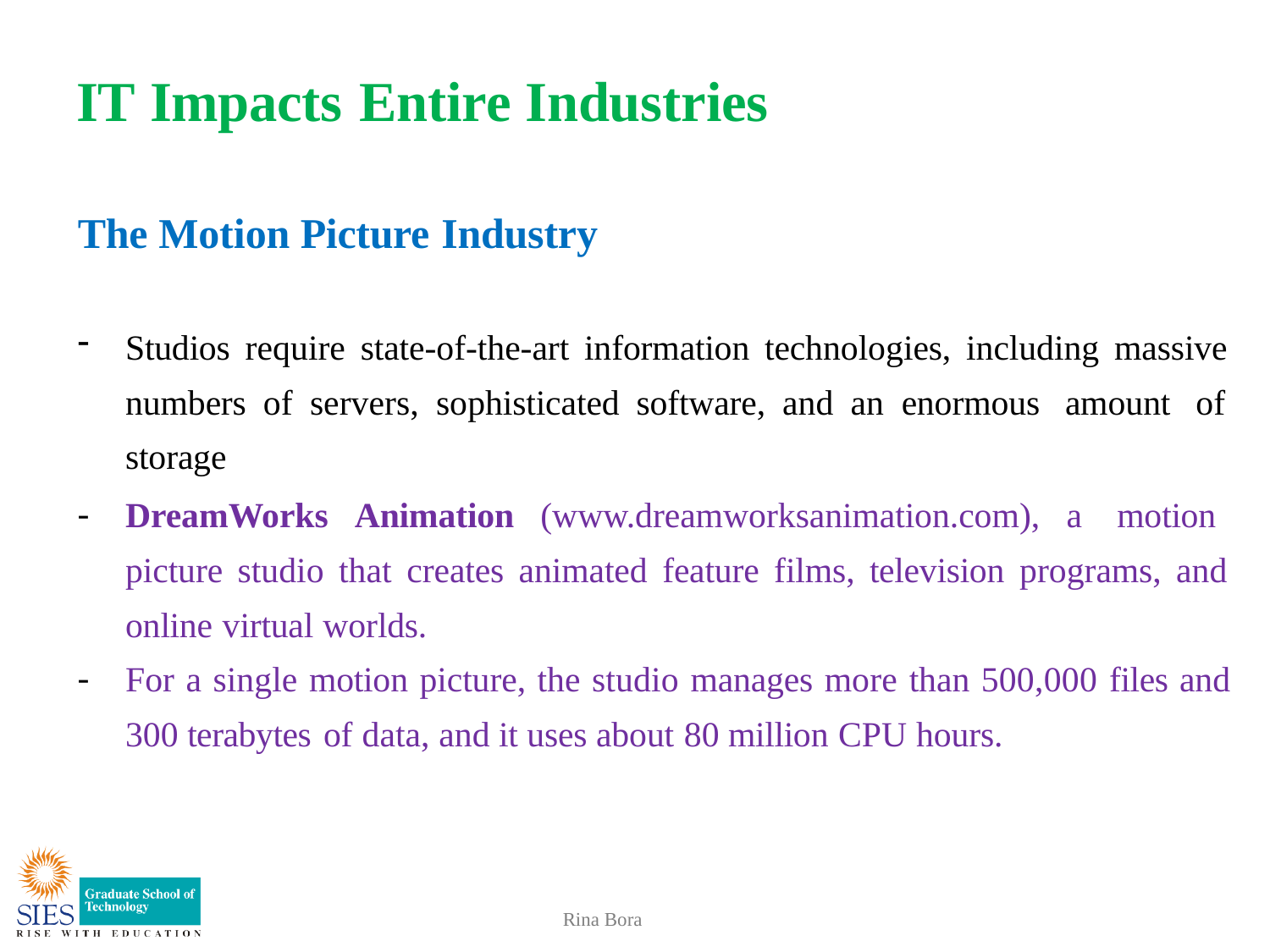

# IT Impacts Entire Industries
The Motion Picture Industry

Studios require state-of-the-art information technologies, including massive  numbers of servers, sophisticated software, and an enormous amount of  storage
DreamWorks Animation (www.dreamworksanimation.com), a motion  picture studio that creates animated feature films, television programs, and  online virtual worlds.
For a single motion picture, the studio manages more than 500,000 files and  300 terabytes of data, and it uses about 80 million CPU hours.